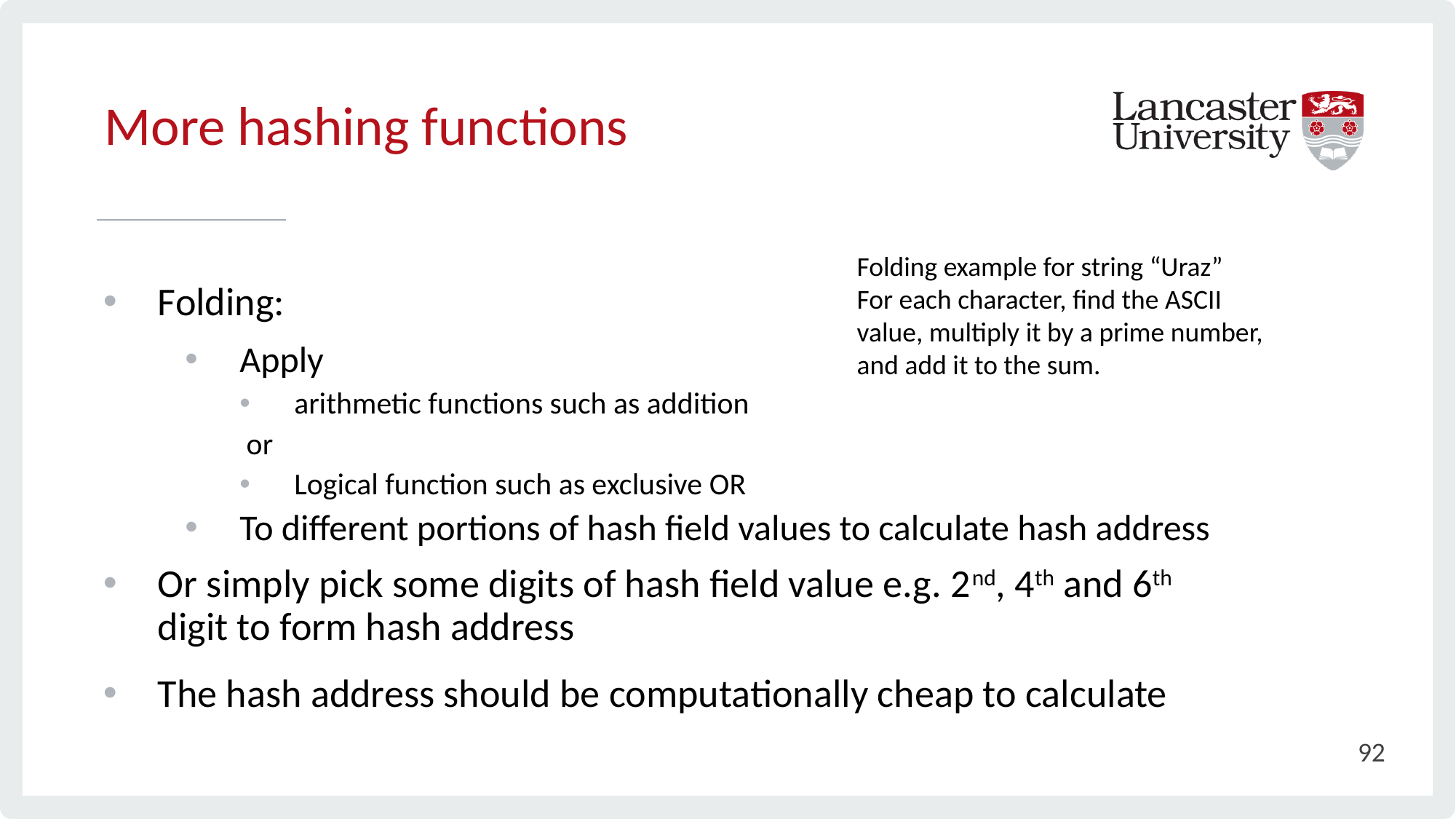

# More hashing functions
Folding example for string “Uraz”
For each character, find the ASCII value, multiply it by a prime number, and add it to the sum.
Folding:
Apply
arithmetic functions such as addition
 or
Logical function such as exclusive OR
To different portions of hash field values to calculate hash address
Or simply pick some digits of hash field value e.g. 2nd, 4th and 6th digit to form hash address
The hash address should be computationally cheap to calculate

92